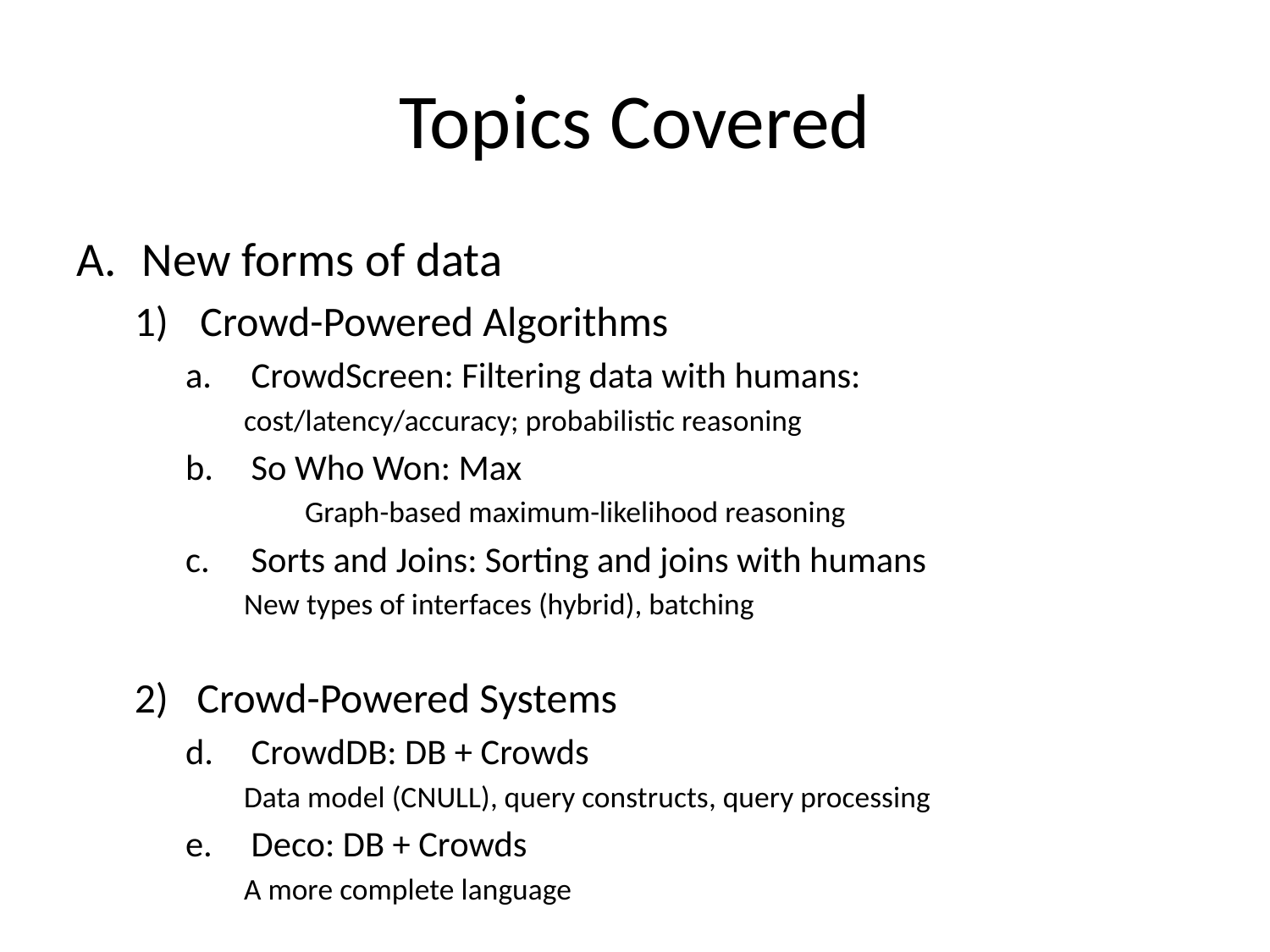

# Topics Covered
New forms of data
Crowd-Powered Algorithms
CrowdScreen: Filtering data with humans:
		cost/latency/accuracy; probabilistic reasoning
So Who Won: Max
         Graph-based maximum-likelihood reasoning
Sorts and Joins: Sorting and joins with humans
		New types of interfaces (hybrid), batching

2)   Crowd-Powered Systems
CrowdDB: DB + Crowds
		Data model (CNULL), query constructs, query processing
Deco: DB + Crowds
		A more complete language